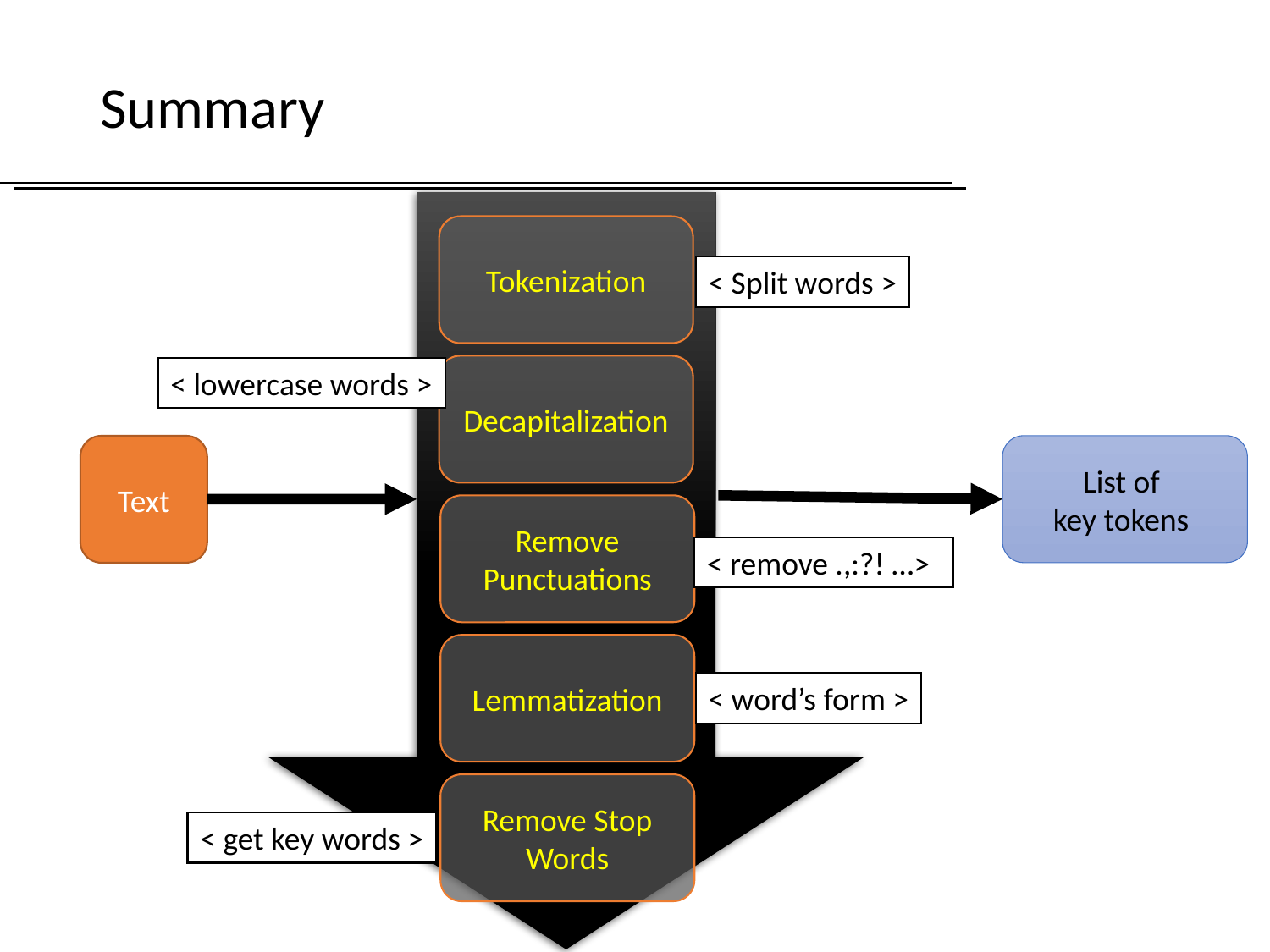

# Summary

Tokenization
< Split words >
Decapitalization
< lowercase words >
List of
key tokens
Text
Remove Punctuations
< remove .,:?! …>
Lemmatization
< word’s form >
Remove Stop Words
< get key words >